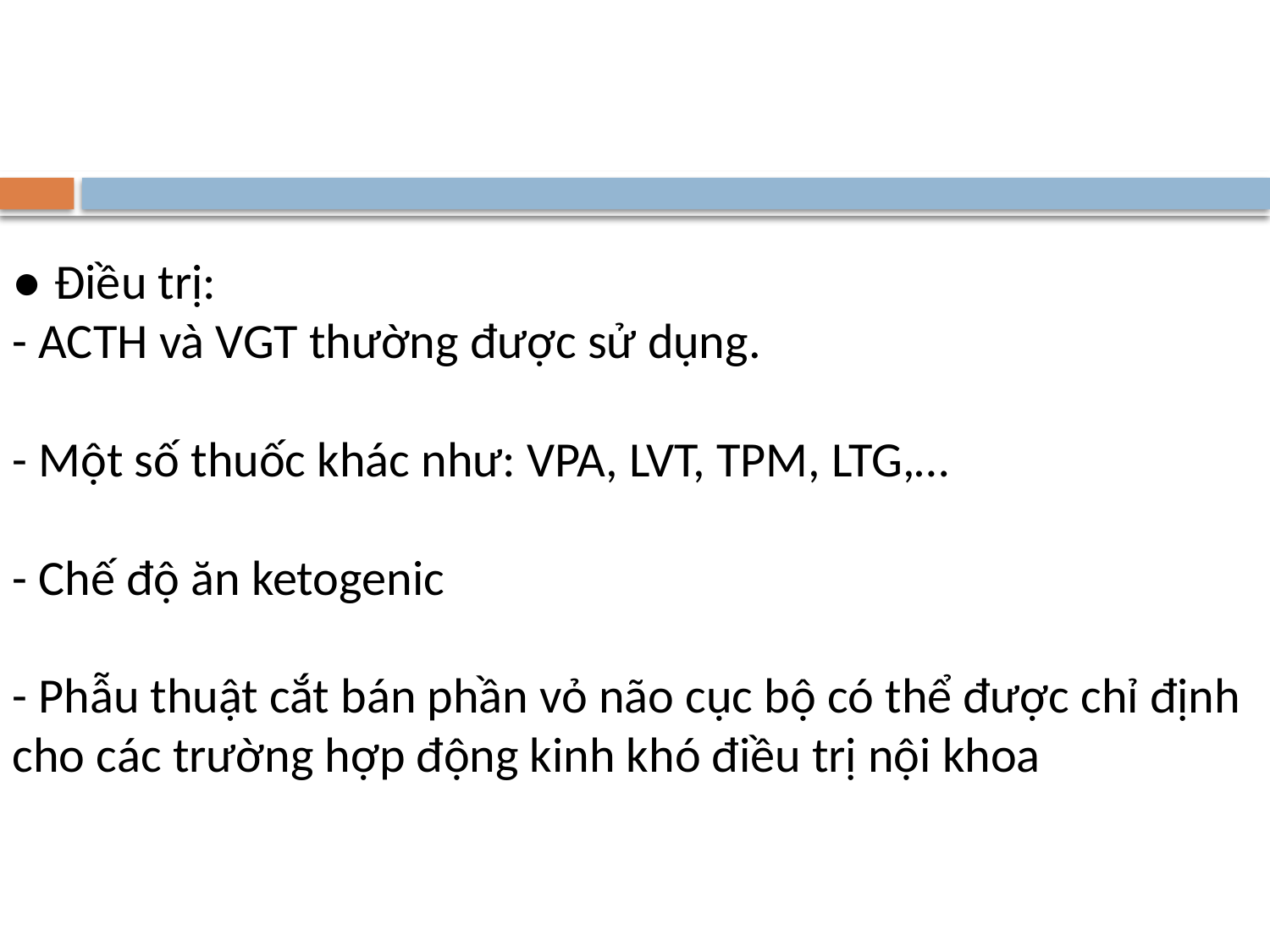

#
● Điều trị:
- ACTH và VGT thường được sử dụng.

- Một số thuốc khác như: VPA, LVT, TPM, LTG,…

- Chế độ ăn ketogenic

- Phẫu thuật cắt bán phần vỏ não cục bộ có thể được chỉ định cho các trường hợp động kinh khó điều trị nội khoa